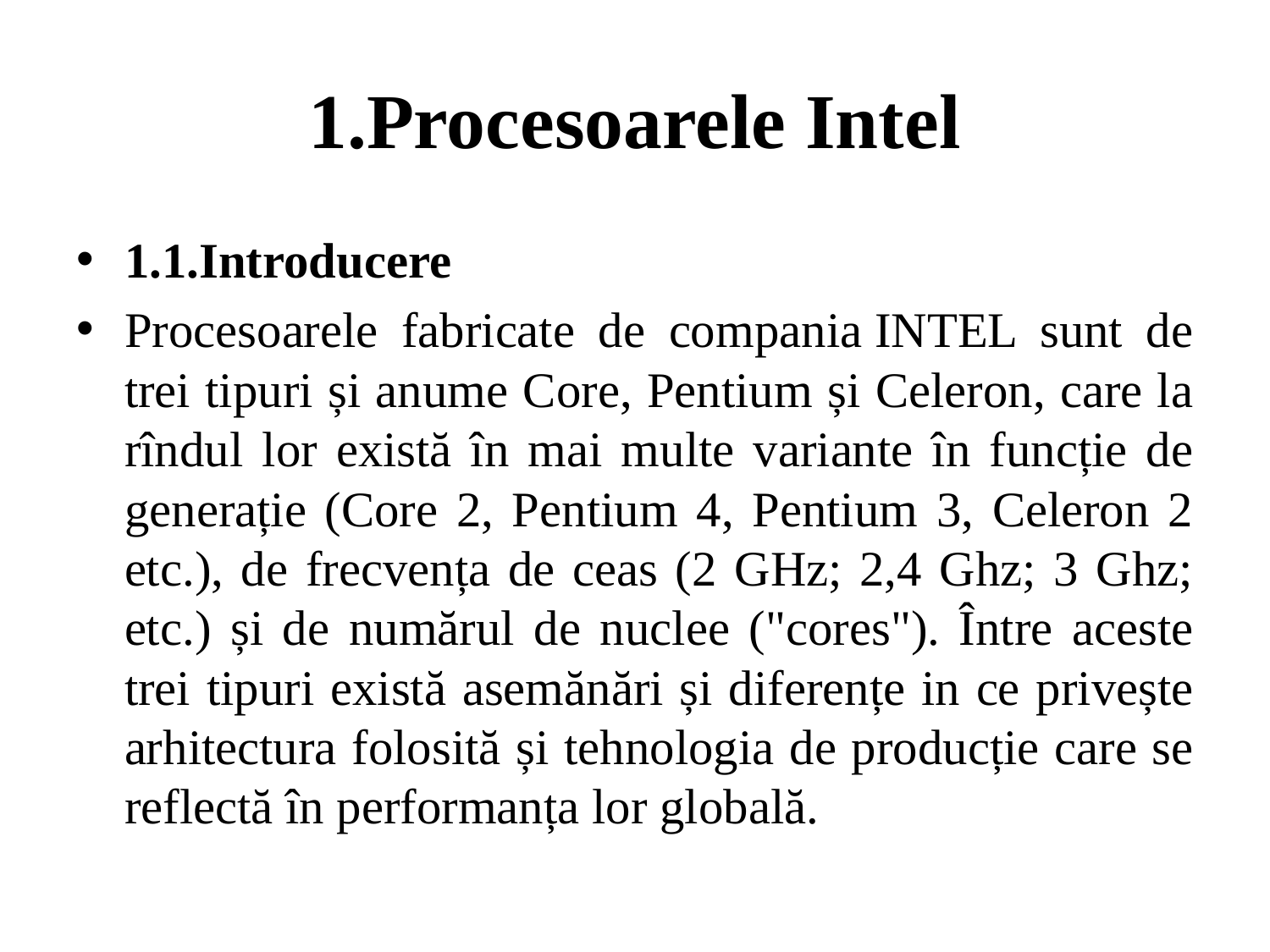

# 1.Procesoarele Intel
1.1.Introducere
Procesoarele fabricate de compania INTEL sunt de trei tipuri și anume Core, Pentium și Celeron, care la rîndul lor există în mai multe variante în funcție de generație (Core 2, Pentium 4, Pentium 3, Celeron 2 etc.), de frecvența de ceas (2 GHz; 2,4 Ghz; 3 Ghz; etc.) și de numărul de nuclee ("cores"). Între aceste trei tipuri există asemănări și diferențe in ce privește arhitectura folosită și tehnologia de producție care se reflectă în performanța lor globală.